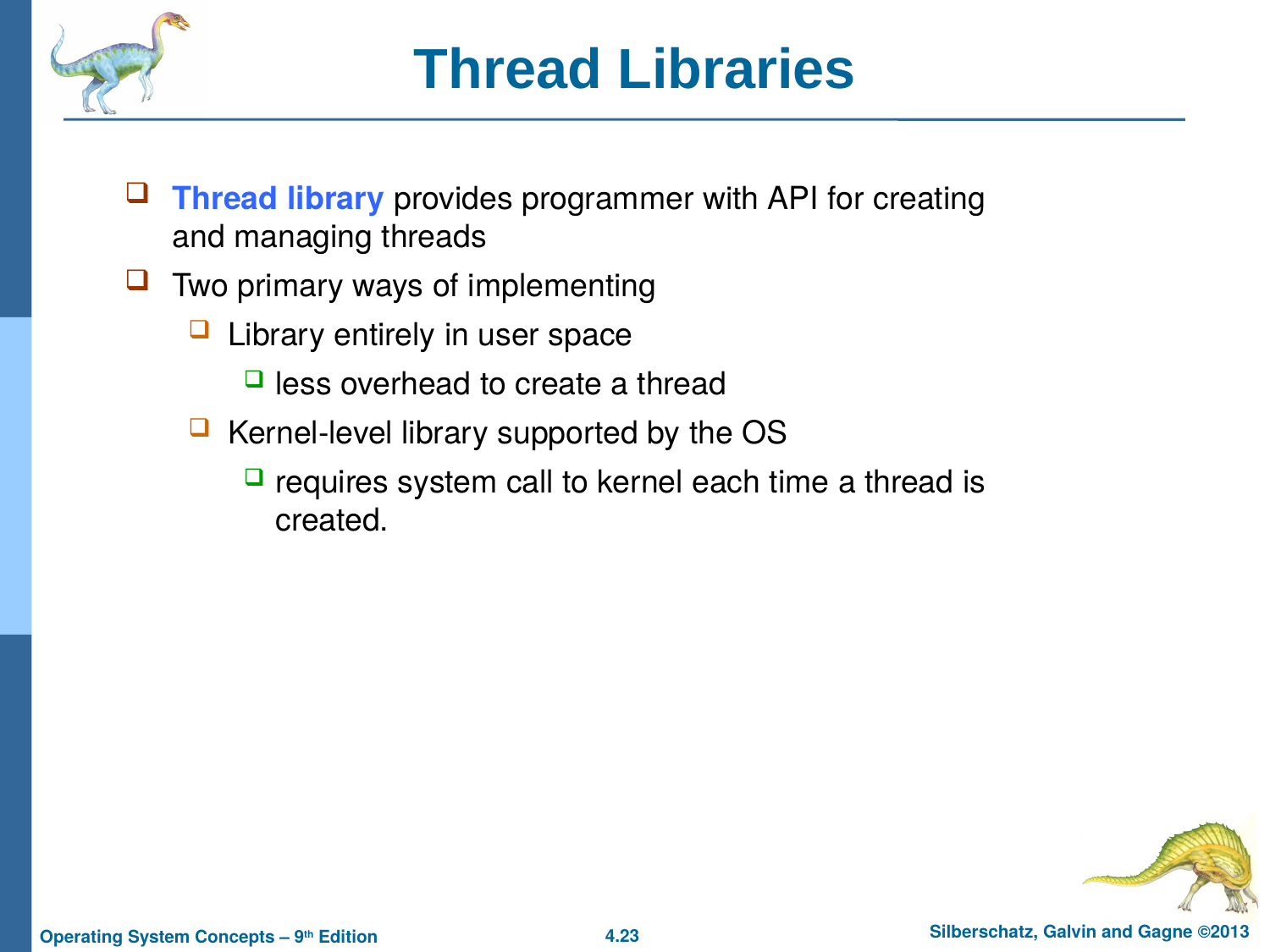

# Thread Libraries
Thread library provides programmer with API for creating and managing threads
Two primary ways of implementing
Library entirely in user space
less overhead to create a thread
Kernel-level library supported by the OS
requires system call to kernel each time a thread is created.